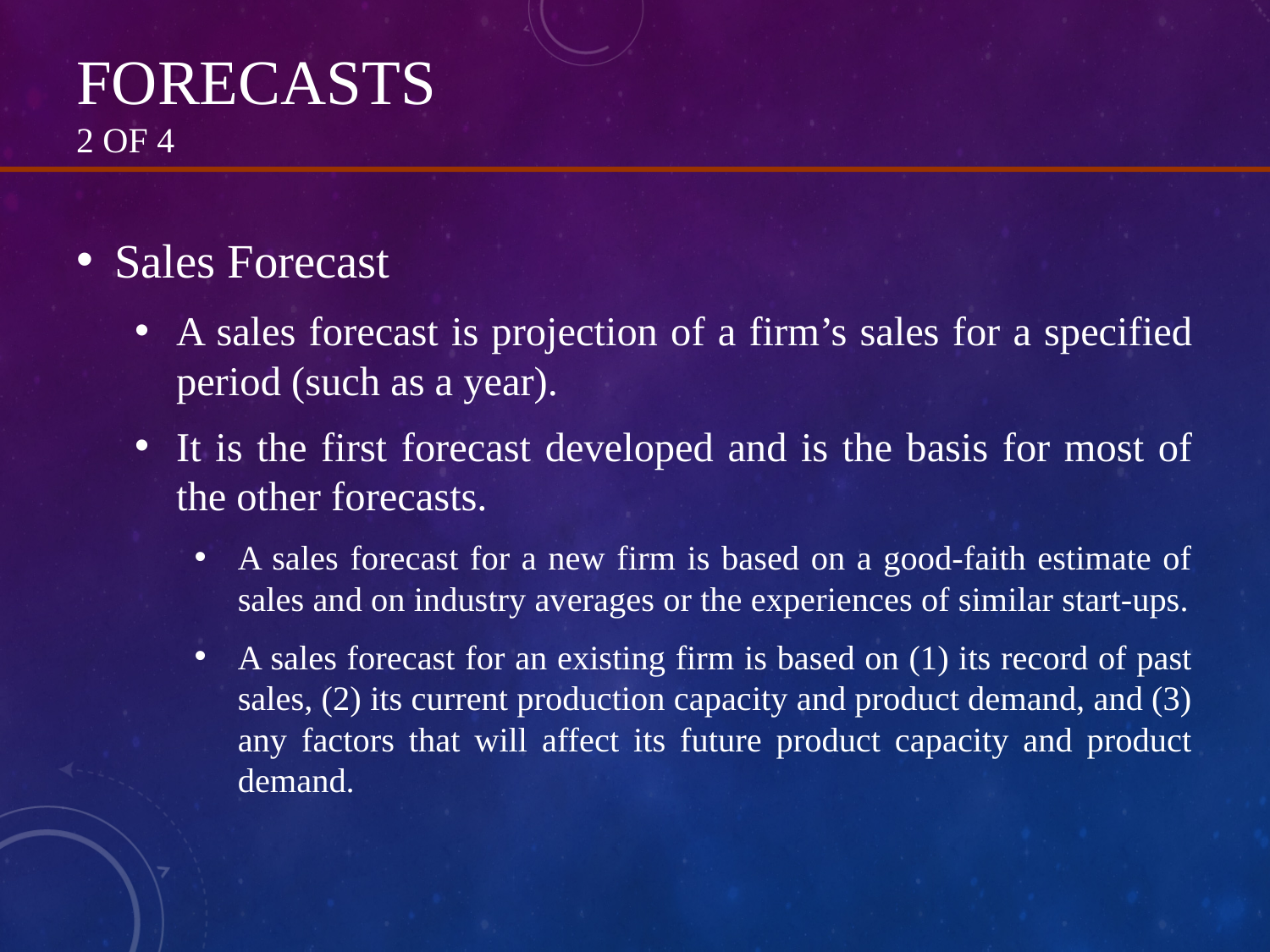

# Forecasts 2 of 4

Sales Forecast
A sales forecast is projection of a firm’s sales for a specified period (such as a year).
It is the first forecast developed and is the basis for most of the other forecasts.
A sales forecast for a new firm is based on a good-faith estimate of sales and on industry averages or the experiences of similar start-ups.
A sales forecast for an existing firm is based on (1) its record of past sales, (2) its current production capacity and product demand, and (3) any factors that will affect its future product capacity and product demand.
8-22